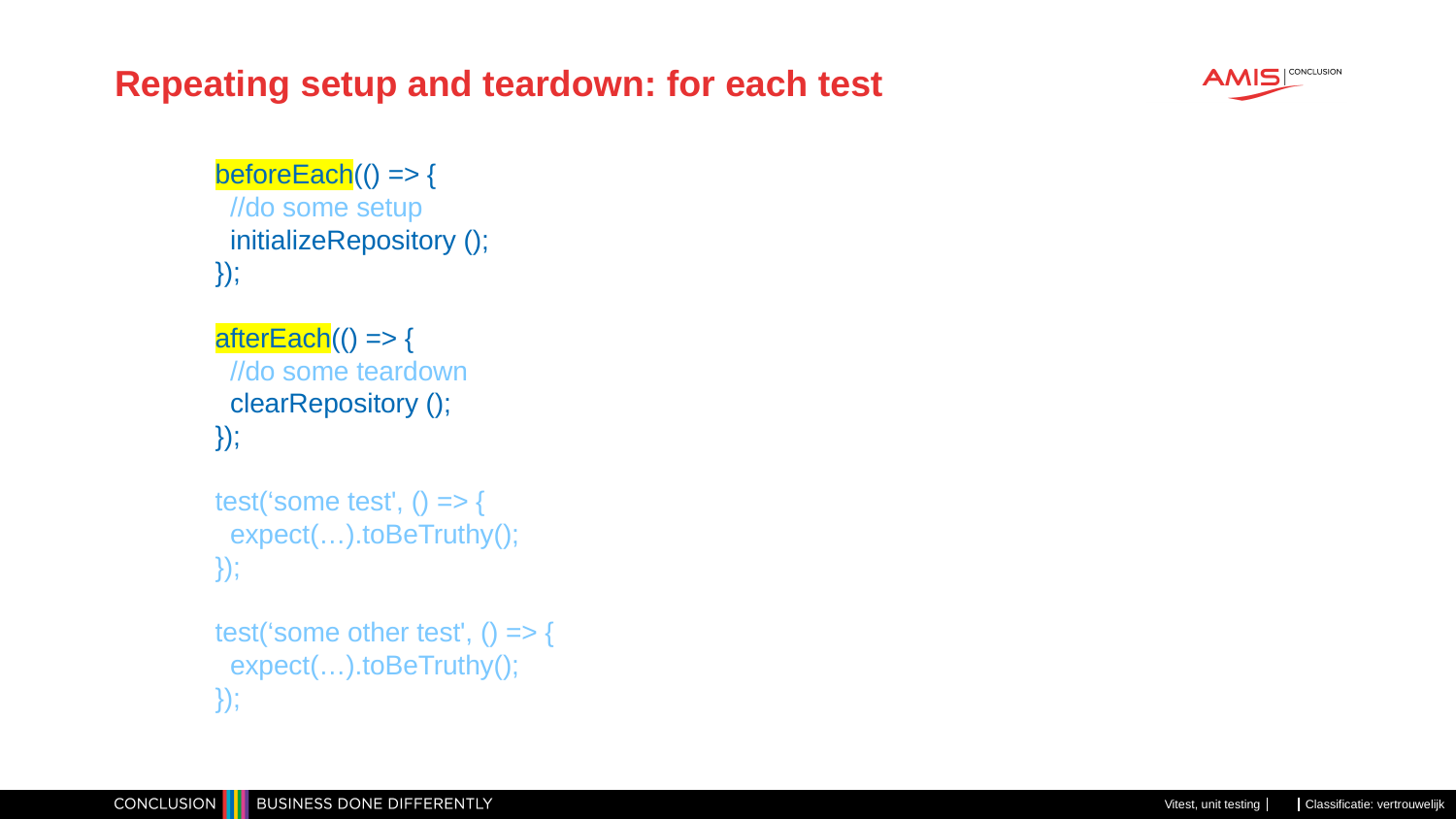

# Repeating setup and teardown: for each test
beforeEach(() => {
  //do some setup
  initializeRepository ();
});

afterEach(() => {
  //do some teardown
  clearRepository ();
});

test(‘some test', () => {
  expect(…).toBeTruthy();
});

test(‘some other test', () => {
  expect(…).toBeTruthy();
});
Vitest, unit testing